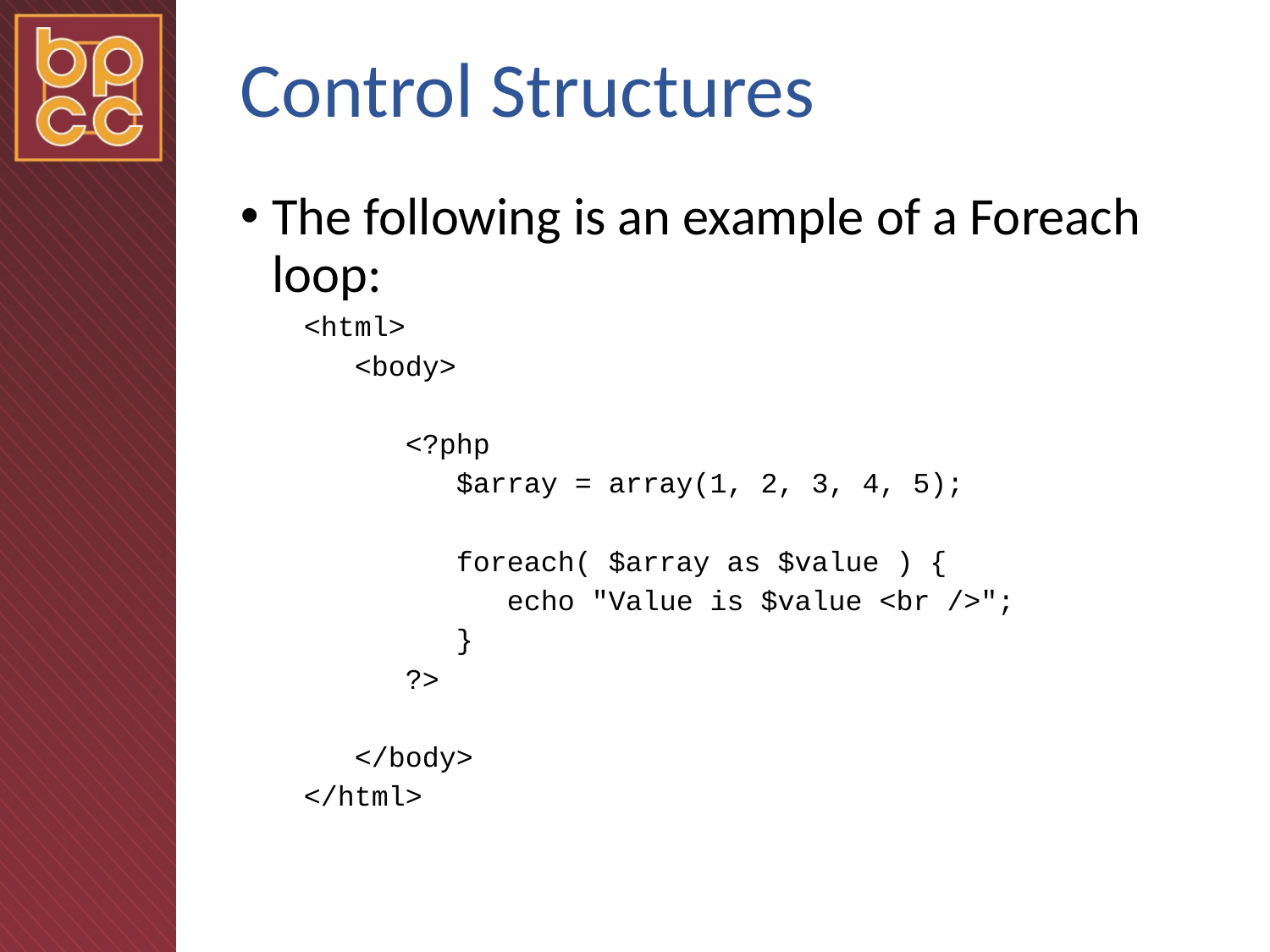

# Control Structures
The following is an example of a Foreach loop:
<html>
   <body>

      <?php
         $array = array(1, 2, 3, 4, 5);

         foreach( $array as $value ) {
            echo "Value is $value <br />";
         }
      ?>

   </body>
</html>